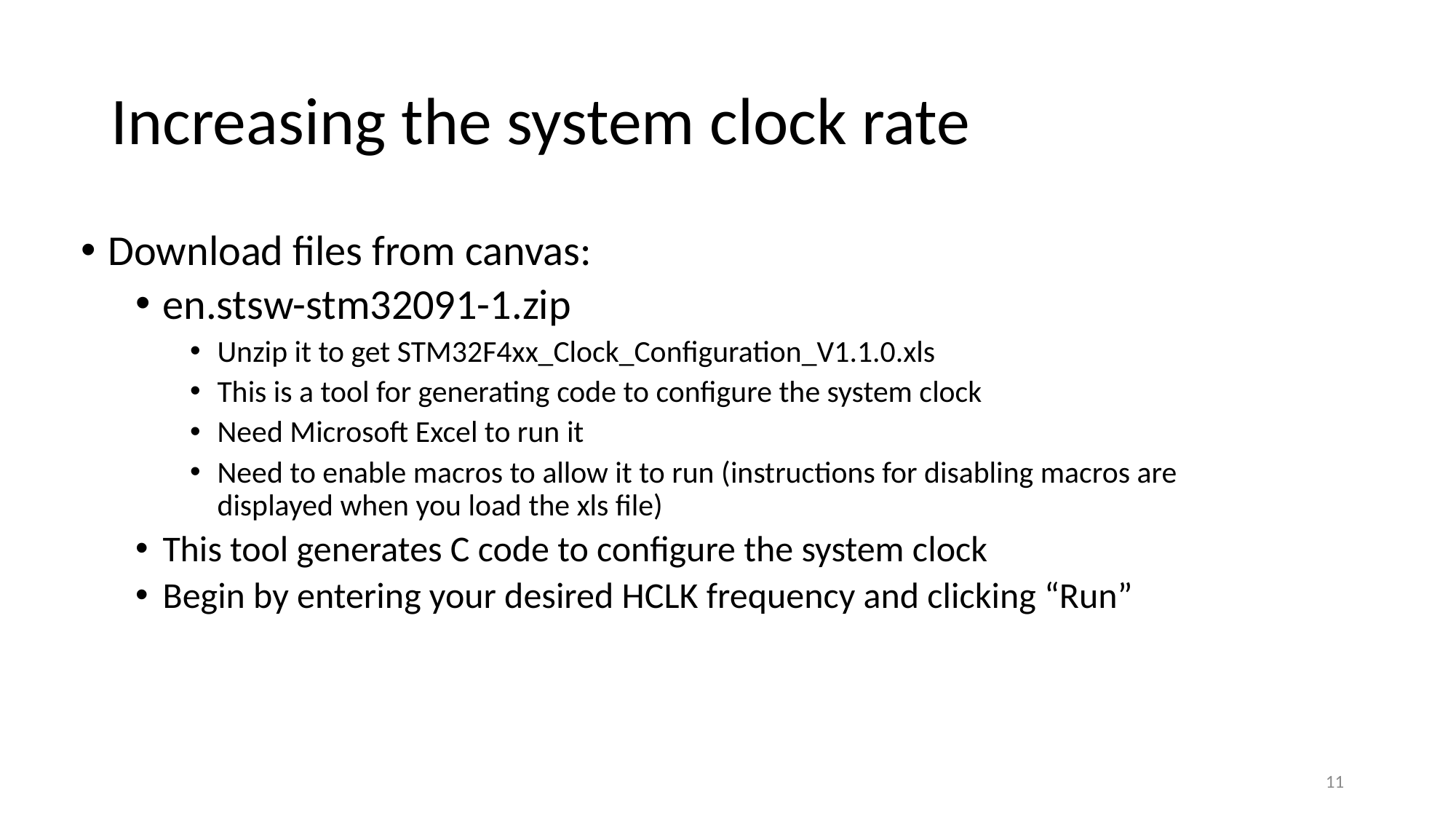

# Increasing the system clock rate

Download files from canvas:
en.stsw-stm32091-1.zip
Unzip it to get STM32F4xx_Clock_Configuration_V1.1.0.xls
This is a tool for generating code to configure the system clock
Need Microsoft Excel to run it
Need to enable macros to allow it to run (instructions for disabling macros are displayed when you load the xls file)
This tool generates C code to configure the system clock
Begin by entering your desired HCLK frequency and clicking “Run”

11